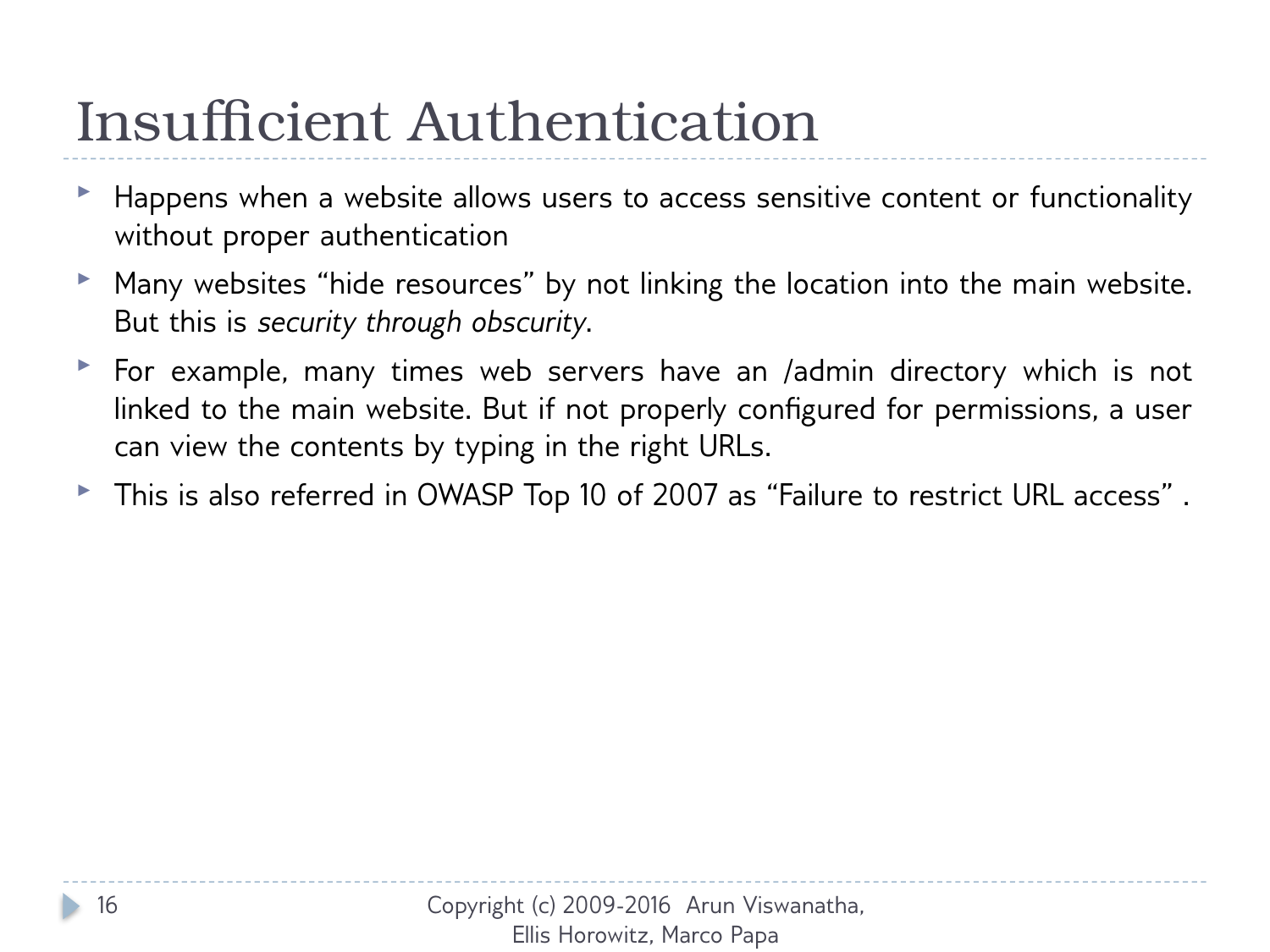

# Insufficient Authentication
Happens when a website allows users to access sensitive content or functionality without proper authentication
Many websites “hide resources” by not linking the location into the main website. But this is security through obscurity.
For example, many times web servers have an /admin directory which is not linked to the main website. But if not properly configured for permissions, a user can view the contents by typing in the right URLs.
This is also referred in OWASP Top 10 of 2007 as “Failure to restrict URL access” .

16
Copyright (c) 2009-2016  Arun Viswanatha, Ellis Horowitz, Marco Papa